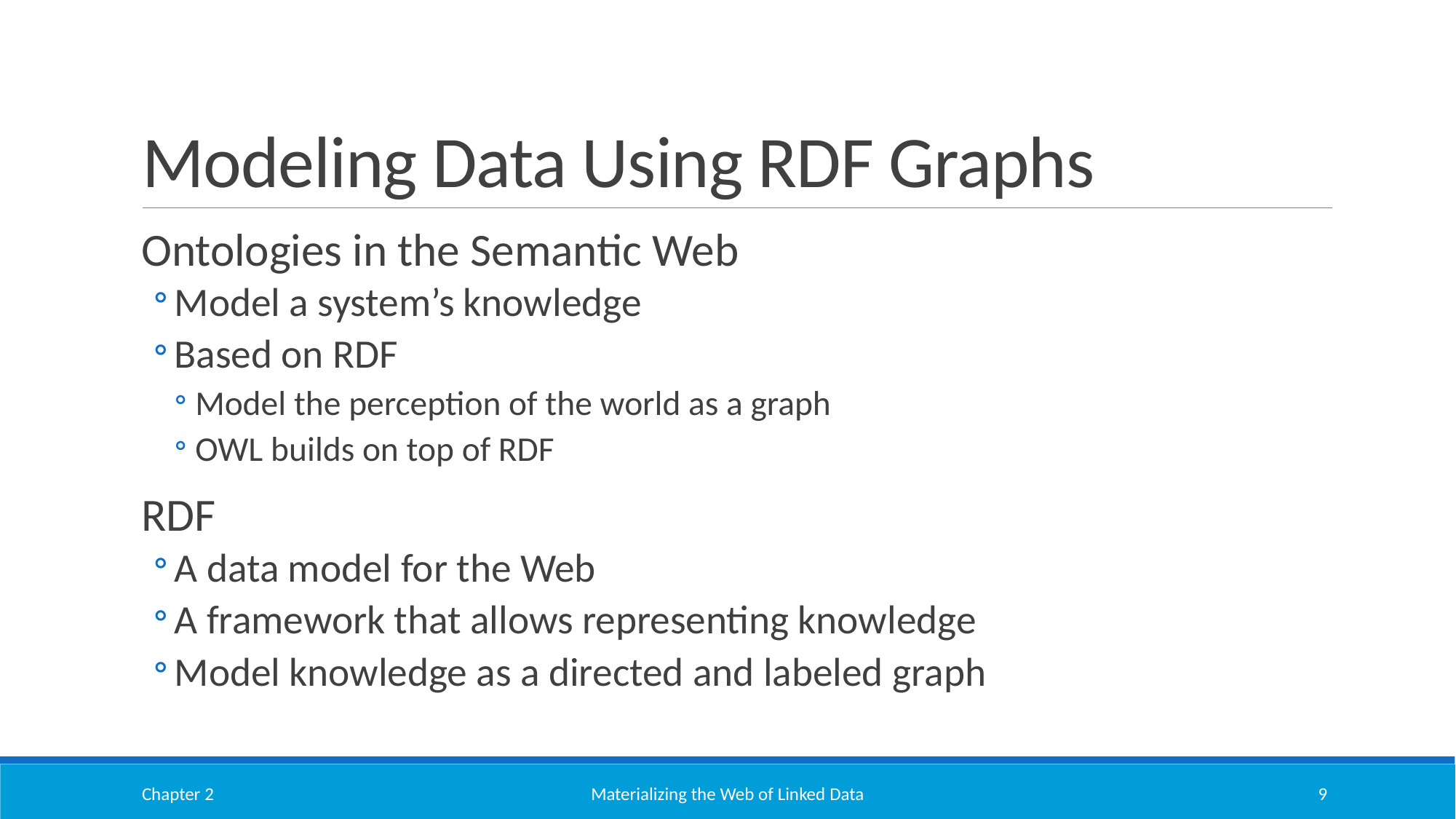

# Modeling Data Using RDF Graphs
Ontologies in the Semantic Web
Model a system’s knowledge
Based on RDF
Model the perception of the world as a graph
OWL builds on top of RDF
RDF
A data model for the Web
A framework that allows representing knowledge
Model knowledge as a directed and labeled graph
Chapter 2
Materializing the Web of Linked Data
9